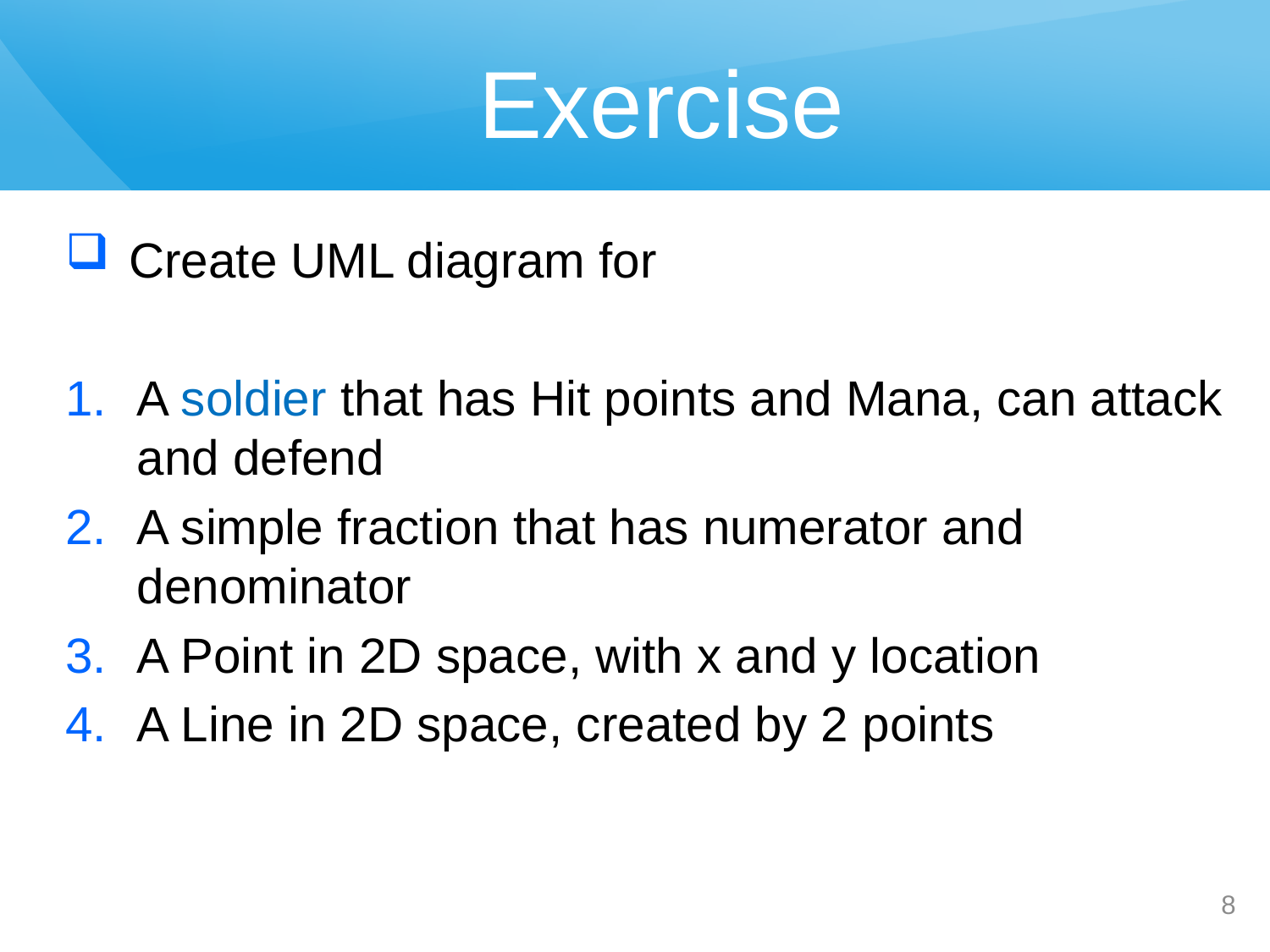

# Exercise
Create UML diagram for

A soldier that has Hit points and Mana, can attack and defend
A simple fraction that has numerator and denominator
A Point in 2D space, with x and y location
A Line in 2D space, created by 2 points

8